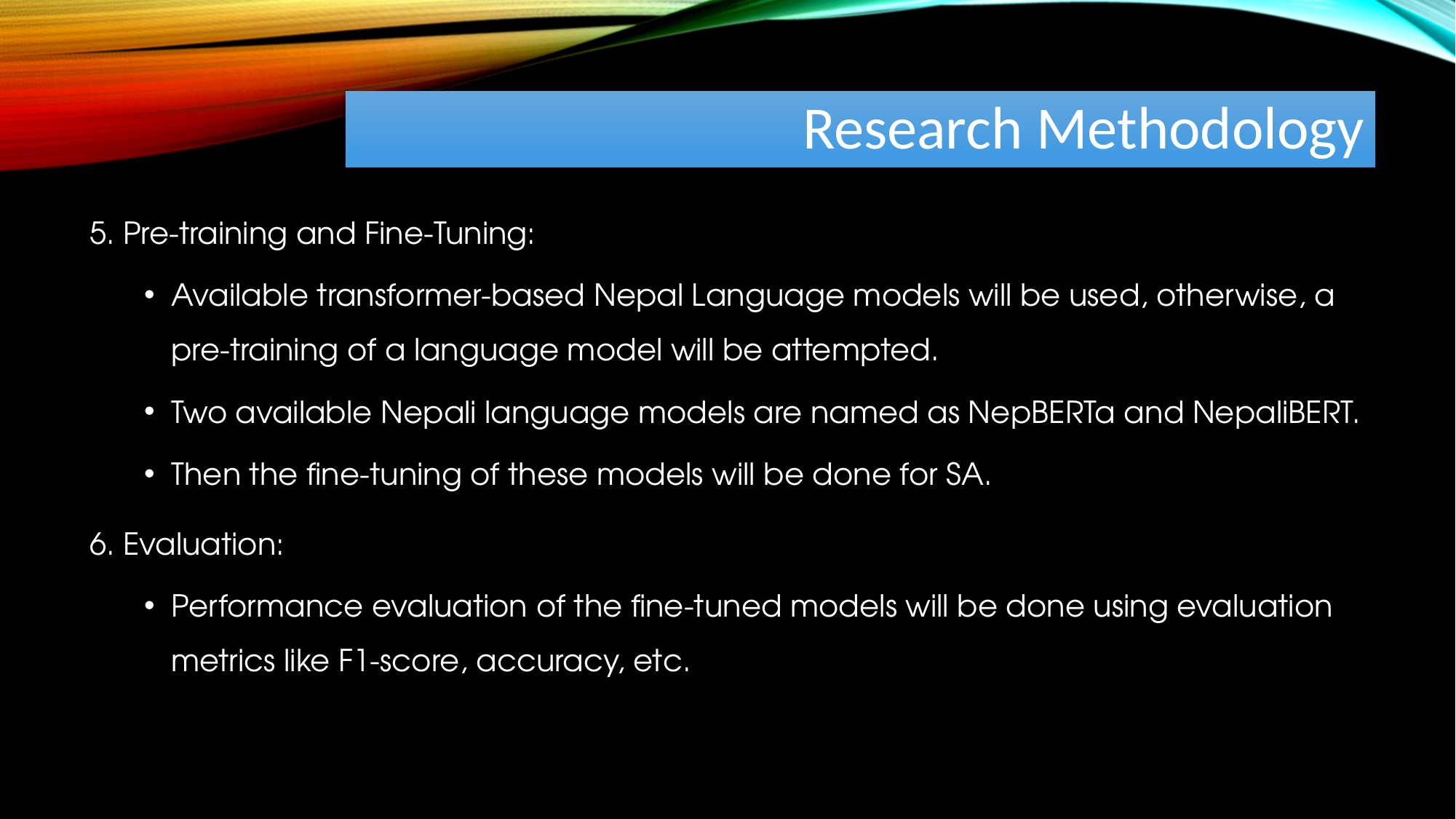

# Research Methodology
5. Pre-training and Fine-Tuning:
Available transformer-based Nepal Language models will be used, otherwise, a pre-training of a language model will be attempted.
Two available Nepali language models are named as NepBERTa and NepaliBERT.
Then the fine-tuning of these models will be done for SA.
6. Evaluation:
Performance evaluation of the fine-tuned models will be done using evaluation metrics like F1-score, accuracy, etc.